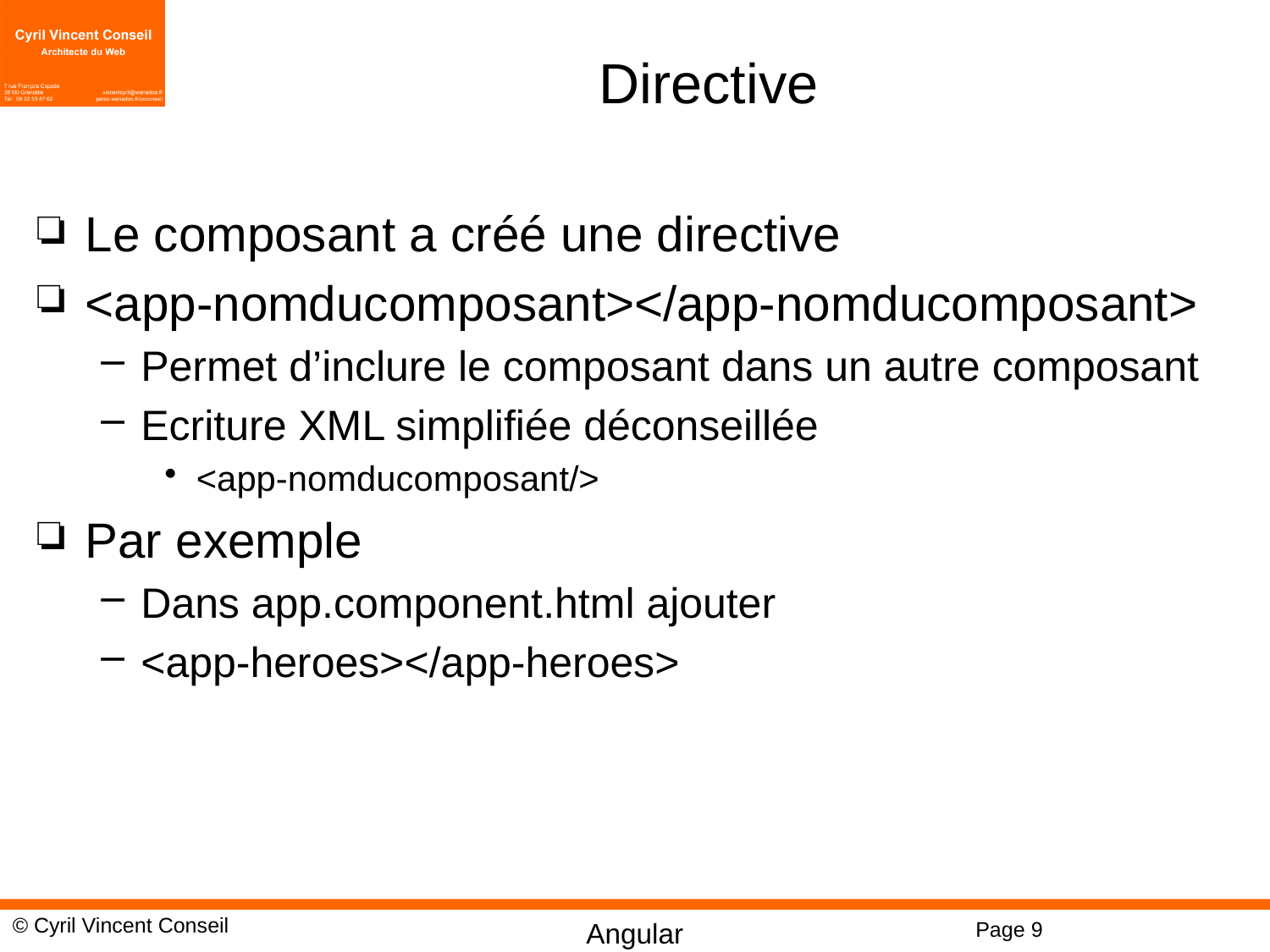

# Directive
Le composant a créé une directive
<app-nomducomposant></app-nomducomposant>
Permet d’inclure le composant dans un autre composant
Ecriture XML simplifiée déconseillée
<app-nomducomposant/>
Par exemple
Dans app.component.html ajouter
<app-heroes></app-heroes>